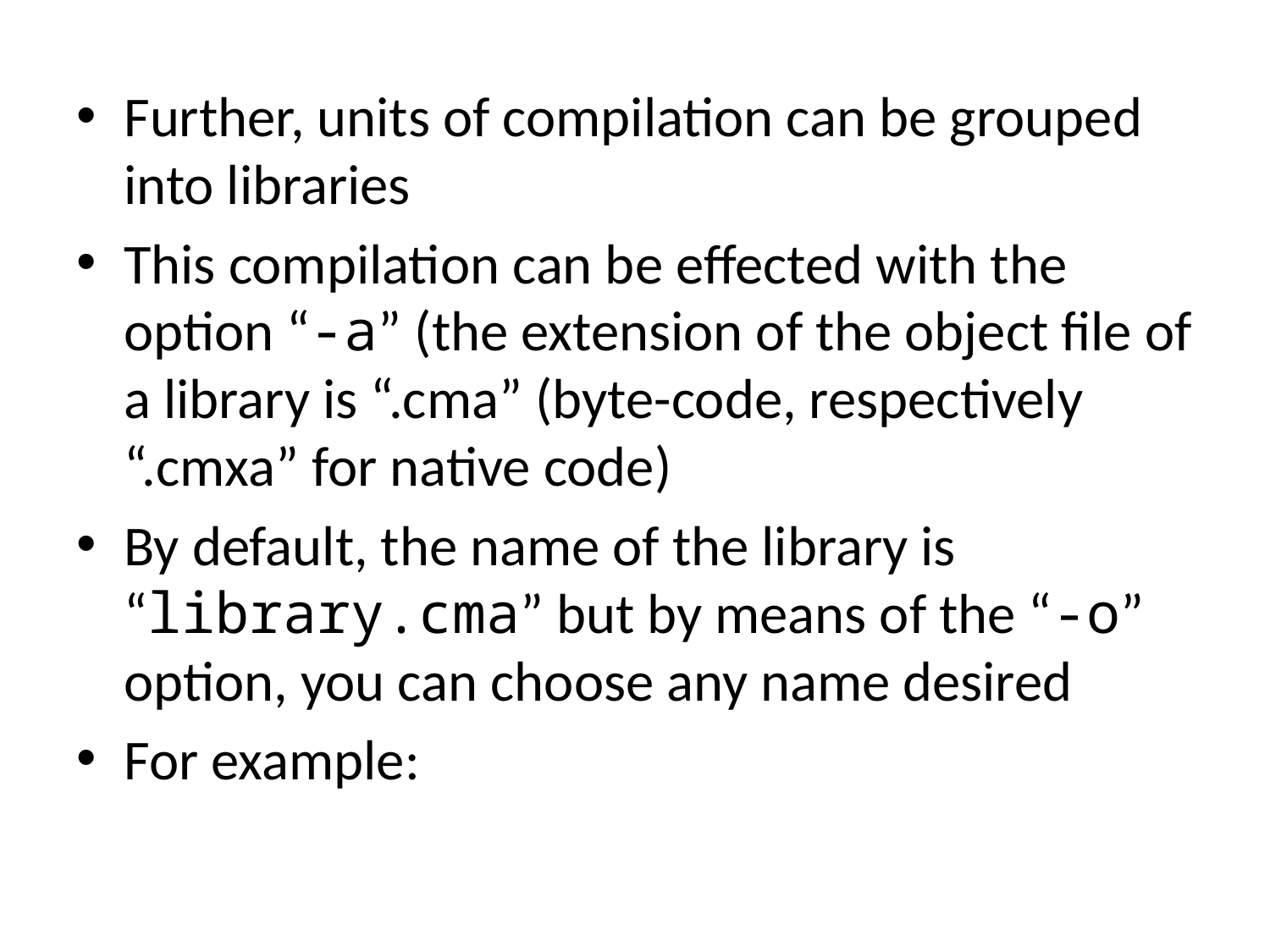

Further, units of compilation can be grouped into libraries
This compilation can be effected with the option “-a” (the extension of the object file of a library is “.cma” (byte-code, respectively “.cmxa” for native code)
By default, the name of the library is “library.cma” but by means of the “-o” option, you can choose any name desired
For example: